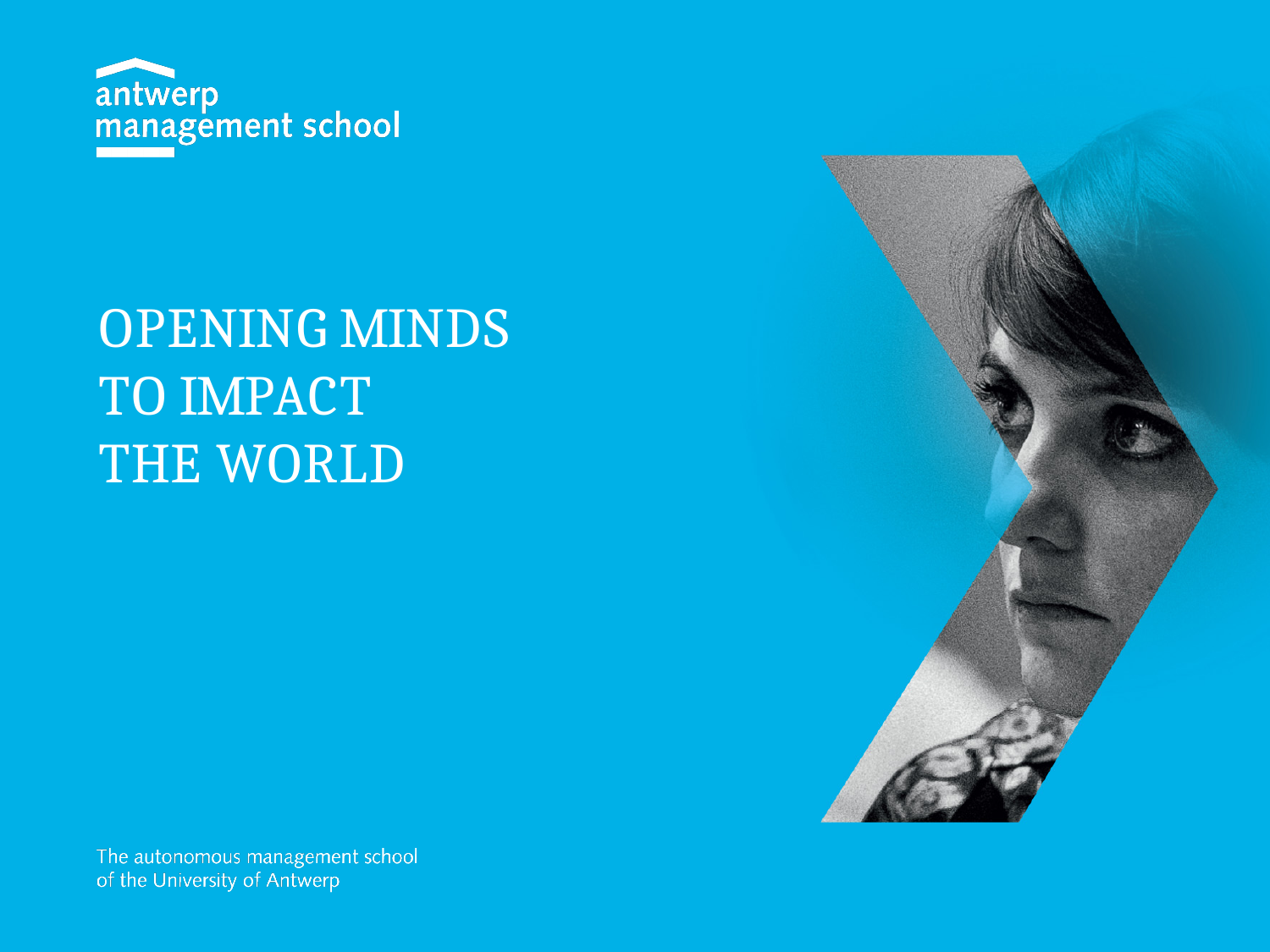

# OPENING MINDS TO IMPACT THE WORLD